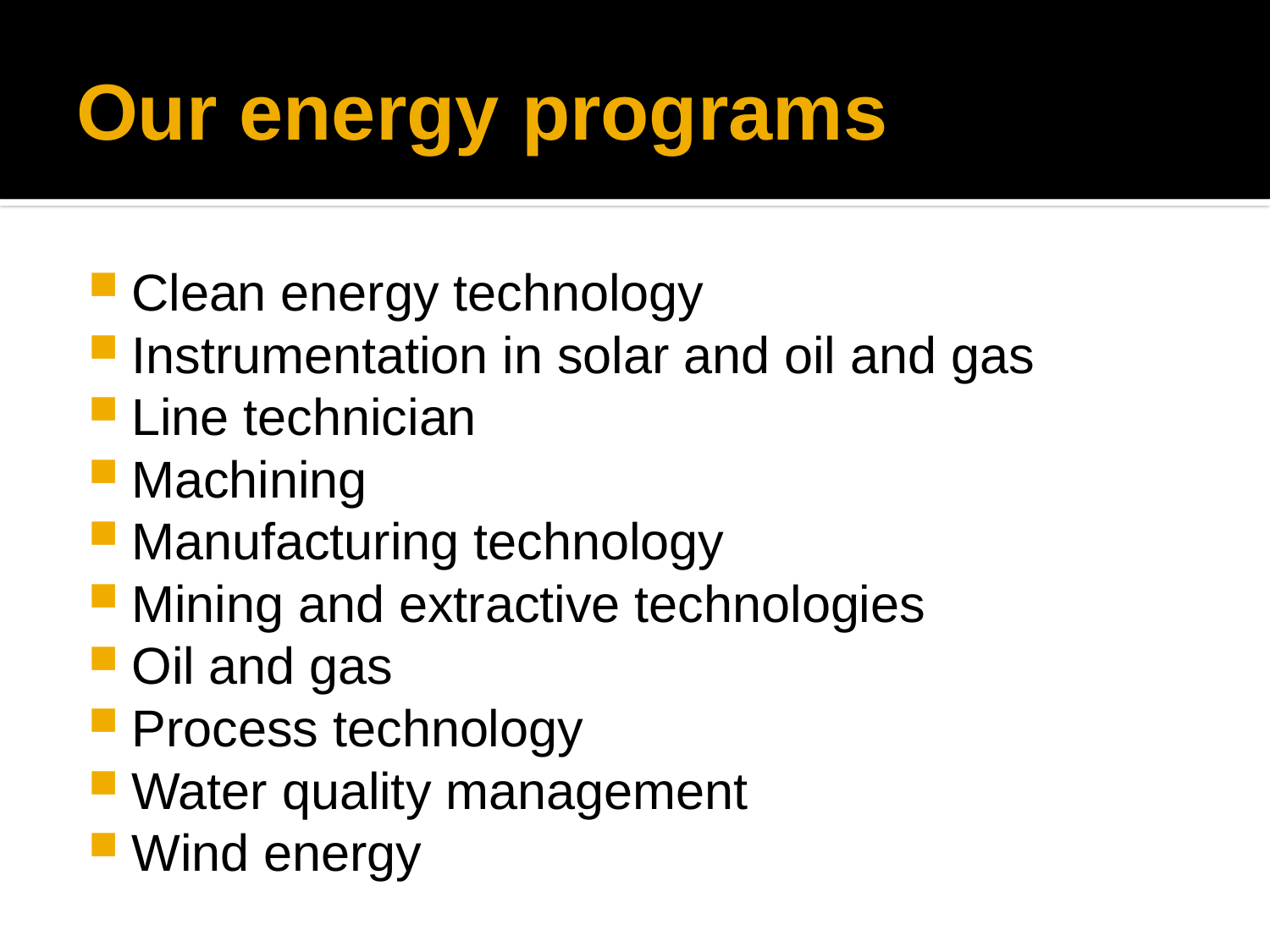

# Our energy programs
Clean energy technology
Instrumentation in solar and oil and gas
Line technician
Machining
Manufacturing technology
Mining and extractive technologies
Oil and gas
Process technology
Water quality management
Wind energy